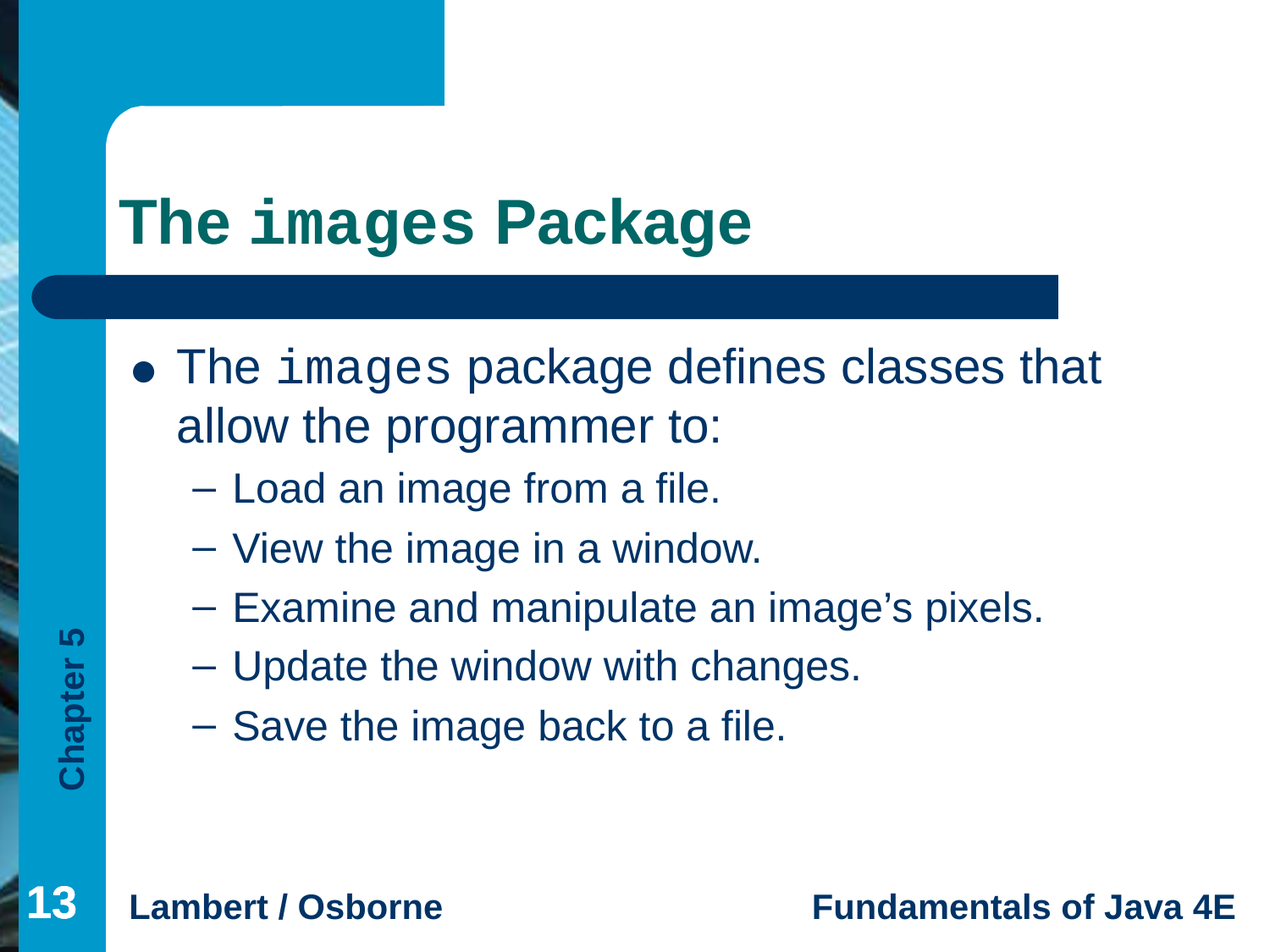

# The images Package
The images package defines classes that allow the programmer to:
Load an image from a file.
View the image in a window.
Examine and manipulate an image’s pixels.
Update the window with changes.
Save the image back to a file.
13
13
13